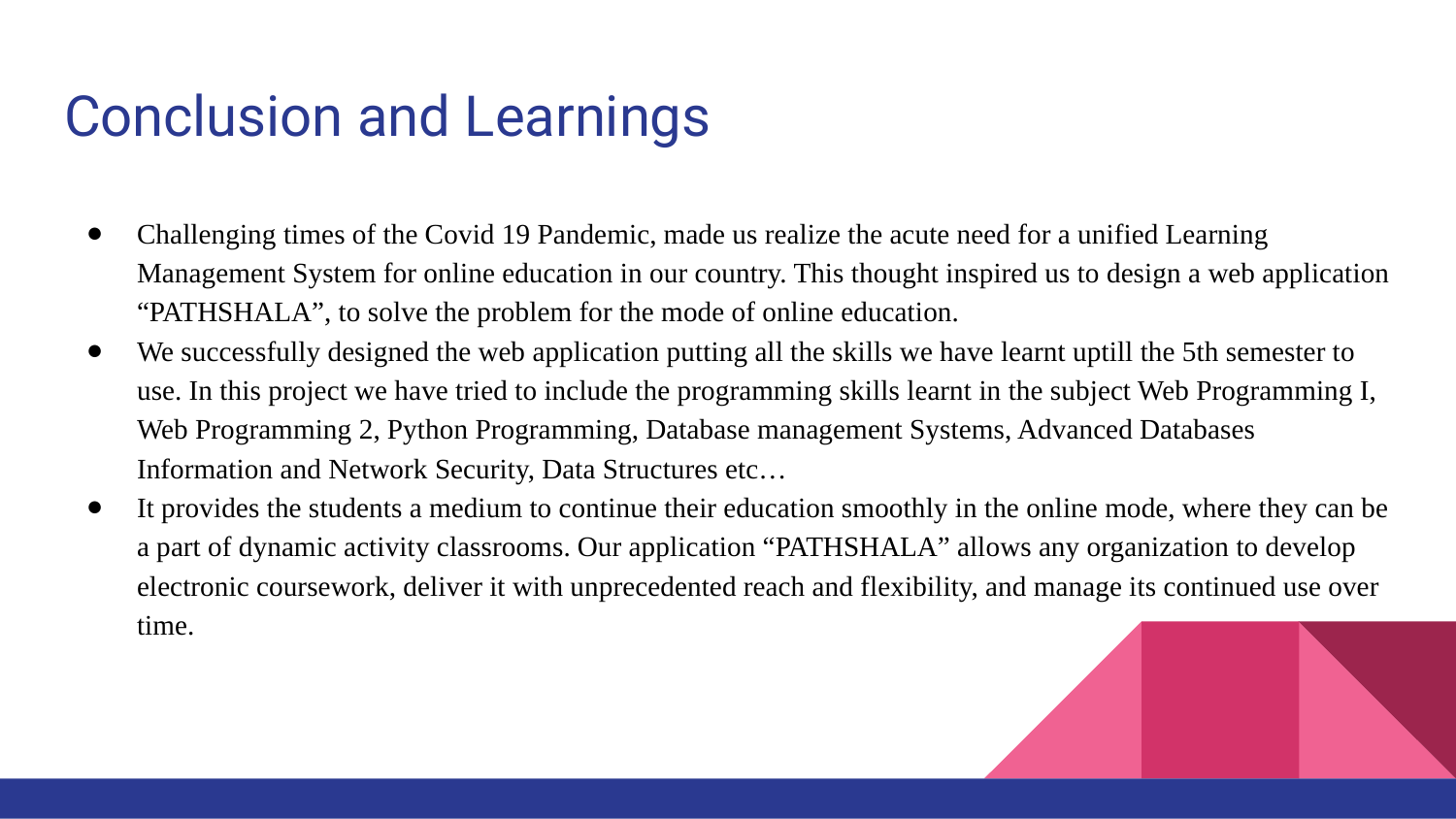

# Conclusion and Learnings
Challenging times of the Covid 19 Pandemic, made us realize the acute need for a unified Learning Management System for online education in our country. This thought inspired us to design a web application “PATHSHALA”, to solve the problem for the mode of online education.
We successfully designed the web application putting all the skills we have learnt uptill the 5th semester to use. In this project we have tried to include the programming skills learnt in the subject Web Programming I, Web Programming 2, Python Programming, Database management Systems, Advanced Databases Information and Network Security, Data Structures etc…
It provides the students a medium to continue their education smoothly in the online mode, where they can be a part of dynamic activity classrooms. Our application “PATHSHALA” allows any organization to develop electronic coursework, deliver it with unprecedented reach and flexibility, and manage its continued use over time.